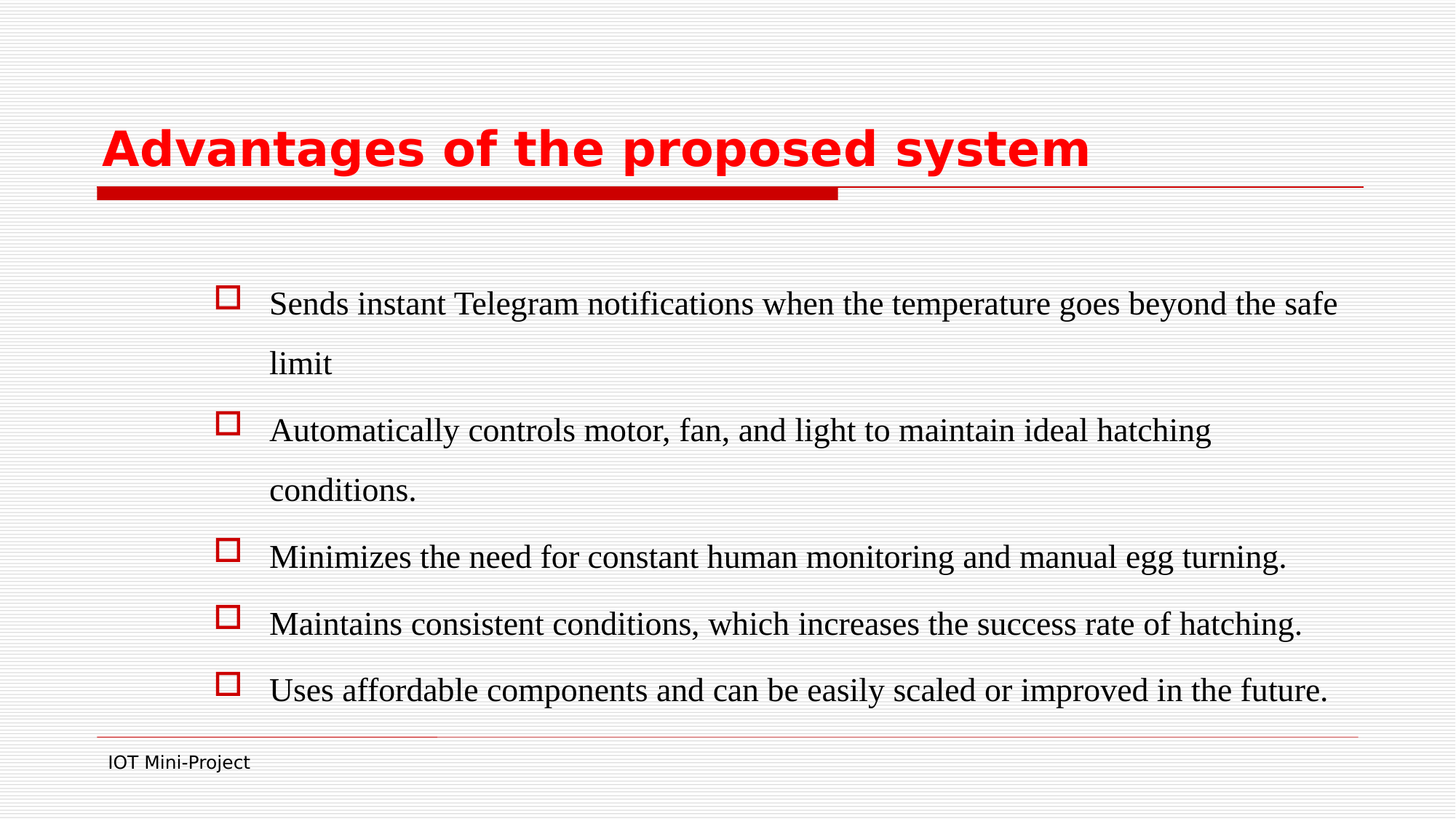

# Advantages of the proposed system

Sends instant Telegram notifications when the temperature goes beyond the safe limit
Automatically controls motor, fan, and light to maintain ideal hatching conditions.
Minimizes the need for constant human monitoring and manual egg turning.
Maintains consistent conditions, which increases the success rate of hatching.
Uses affordable components and can be easily scaled or improved in the future.

IOT Mini-Project